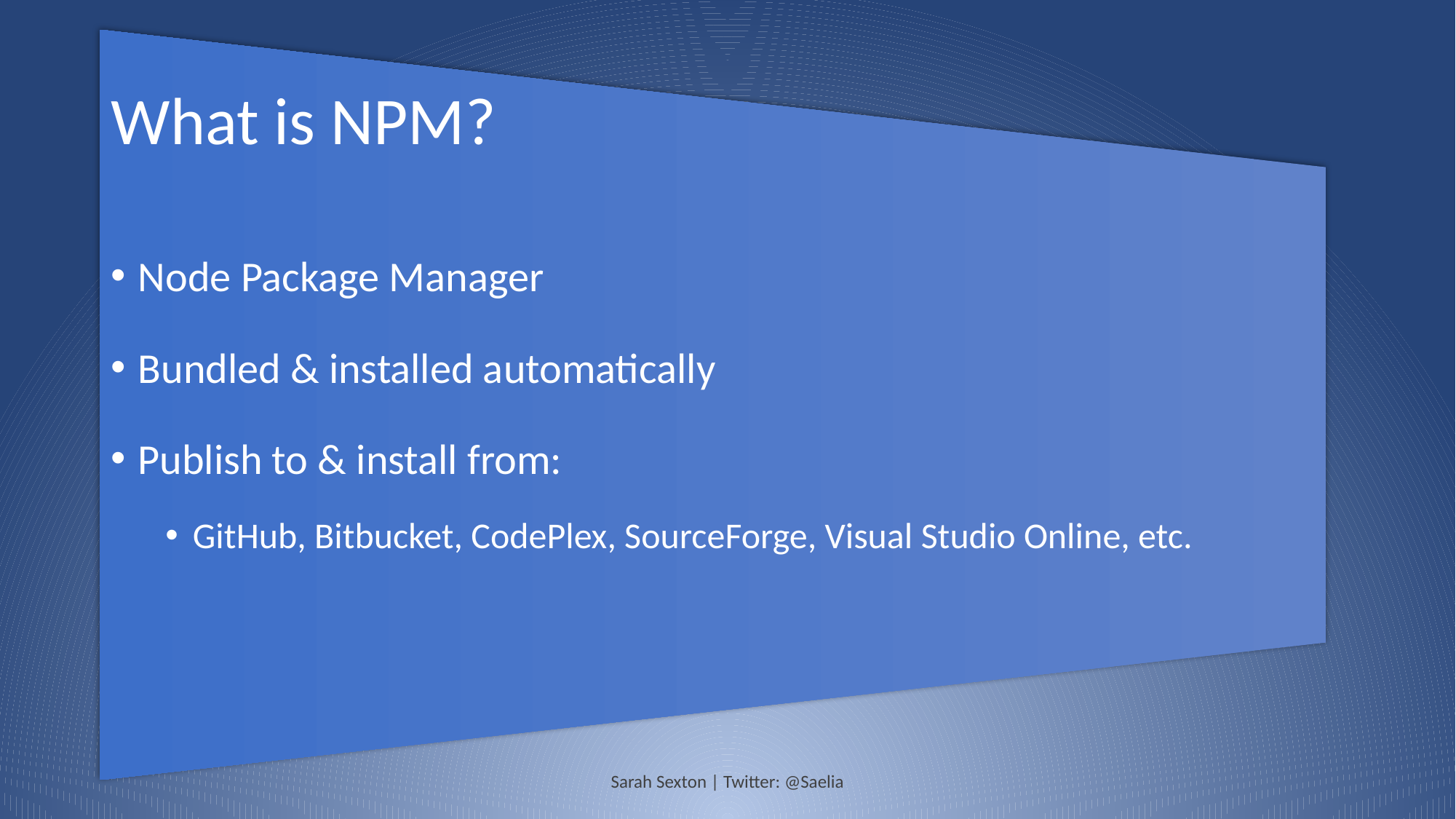

# What is NPM?
Node Package Manager
Bundled & installed automatically
Publish to & install from:
GitHub, Bitbucket, CodePlex, SourceForge, Visual Studio Online, etc.
Sarah Sexton | Twitter: @Saelia